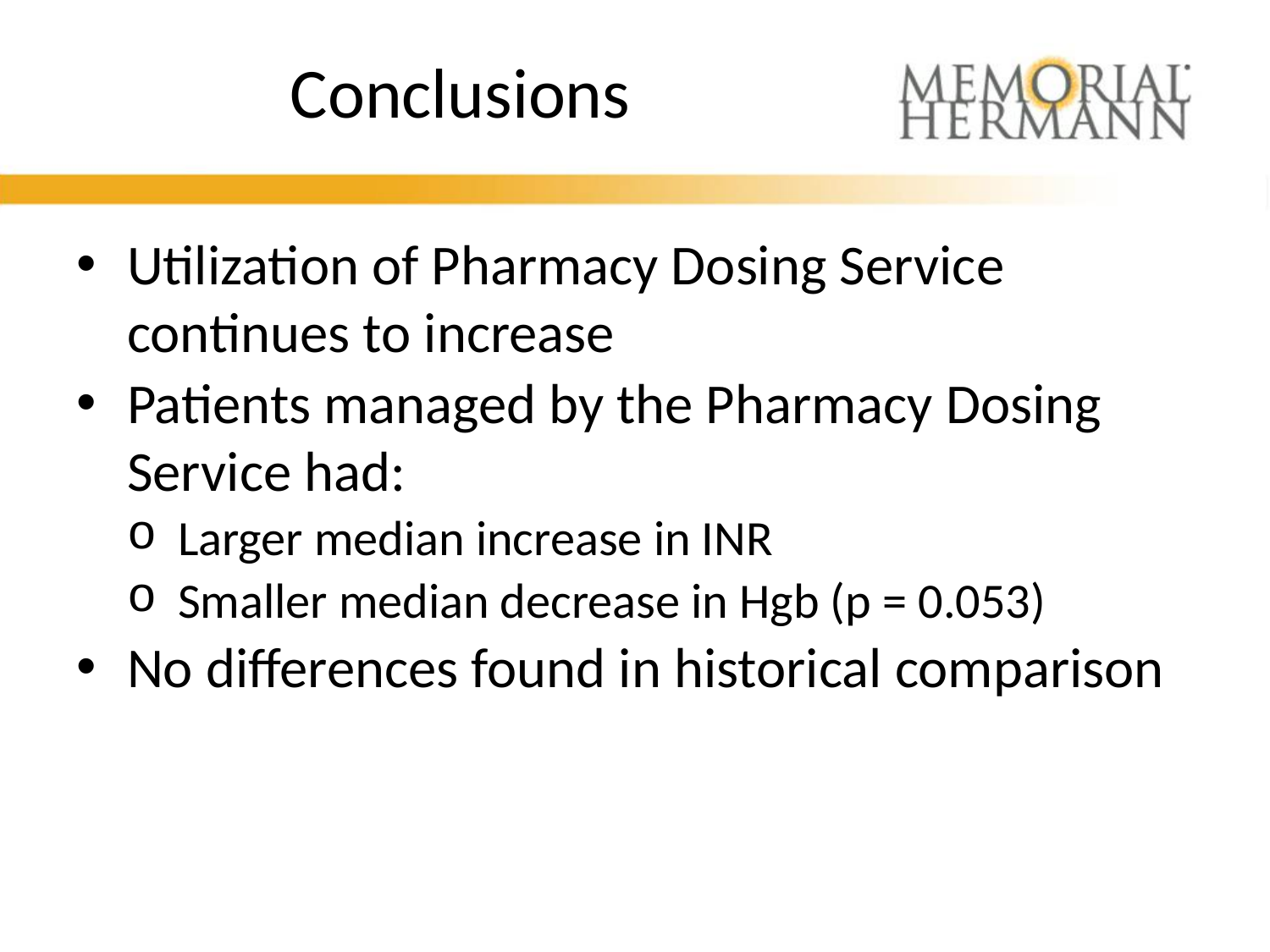

# Conclusions
Utilization of Pharmacy Dosing Service continues to increase
Patients managed by the Pharmacy Dosing Service had:
Larger median increase in INR
Smaller median decrease in Hgb (p = 0.053)
No differences found in historical comparison